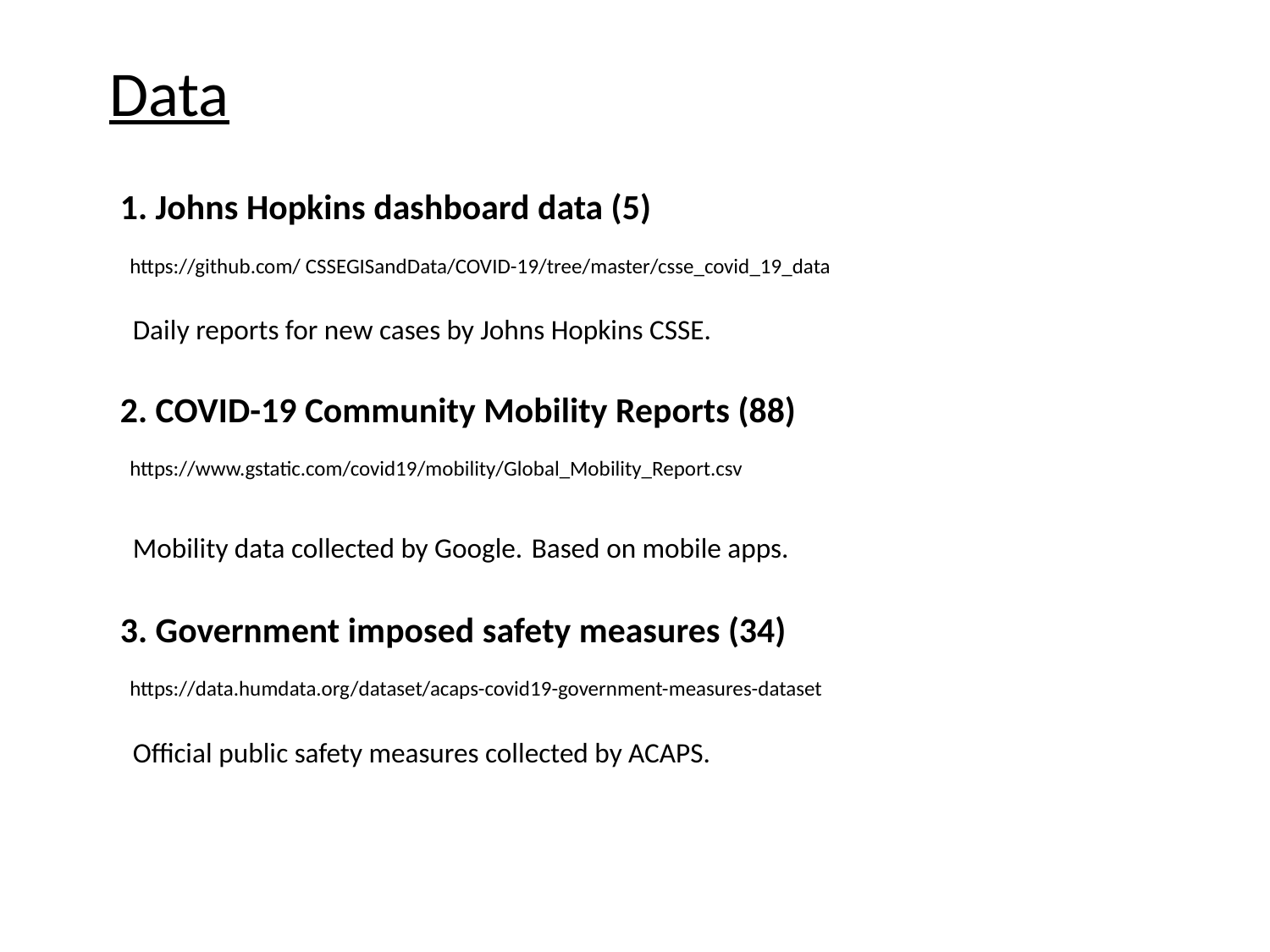

Data
1. Johns Hopkins dashboard data (5)
  https://github.com/ CSSEGISandData/COVID-19/tree/master/csse_covid_19_data
  Daily reports for new cases by Johns Hopkins CSSE.
2. COVID-19 Community Mobility Reports (88)
  https://www.gstatic.com/covid19/mobility/Global_Mobility_Report.csv
  Mobility data collected by Google. Based on mobile apps.
3. Government imposed safety measures (34)
  https://data.humdata.org/dataset/acaps-covid19-government-measures-dataset
  Official public safety measures collected by ACAPS.
4